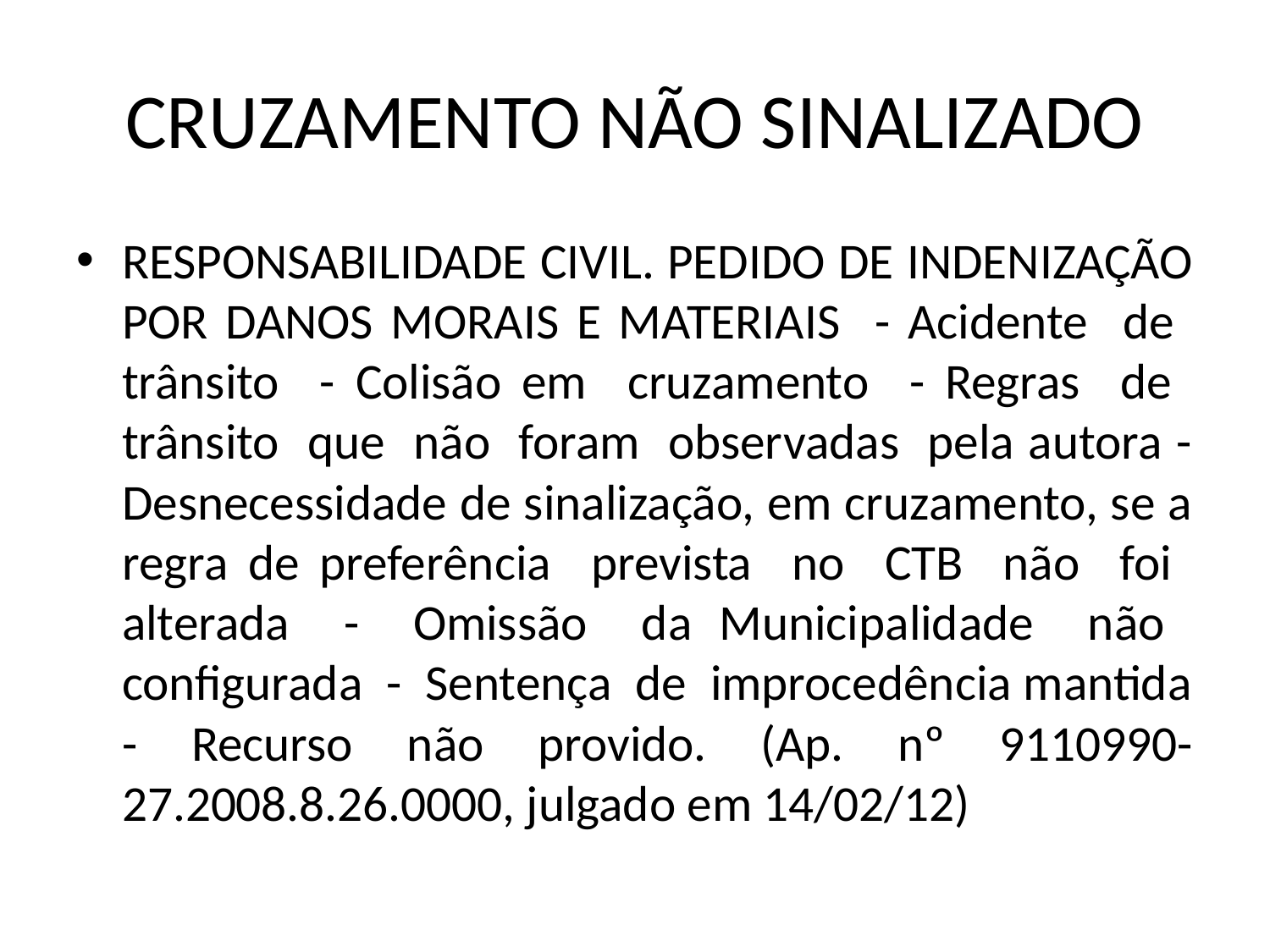

# CRUZAMENTO NÃO SINALIZADO
RESPONSABILIDADE CIVIL. PEDIDO DE INDENIZAÇÃO POR DANOS MORAIS E MATERIAIS  - Acidente  de  trânsito  - Colisão em  cruzamento  - Regras  de  trânsito  que  não  foram  observadas  pela autora - Desnecessidade de sinalização, em cruzamento, se a regra de preferência  prevista  no  CTB  não  foi  alterada  -  Omissão  da Municipalidade  não  configurada  -  Sentença  de  improcedência mantida - Recurso não provido. (Ap. nº 9110990-27.2008.8.26.0000, julgado em 14/02/12)